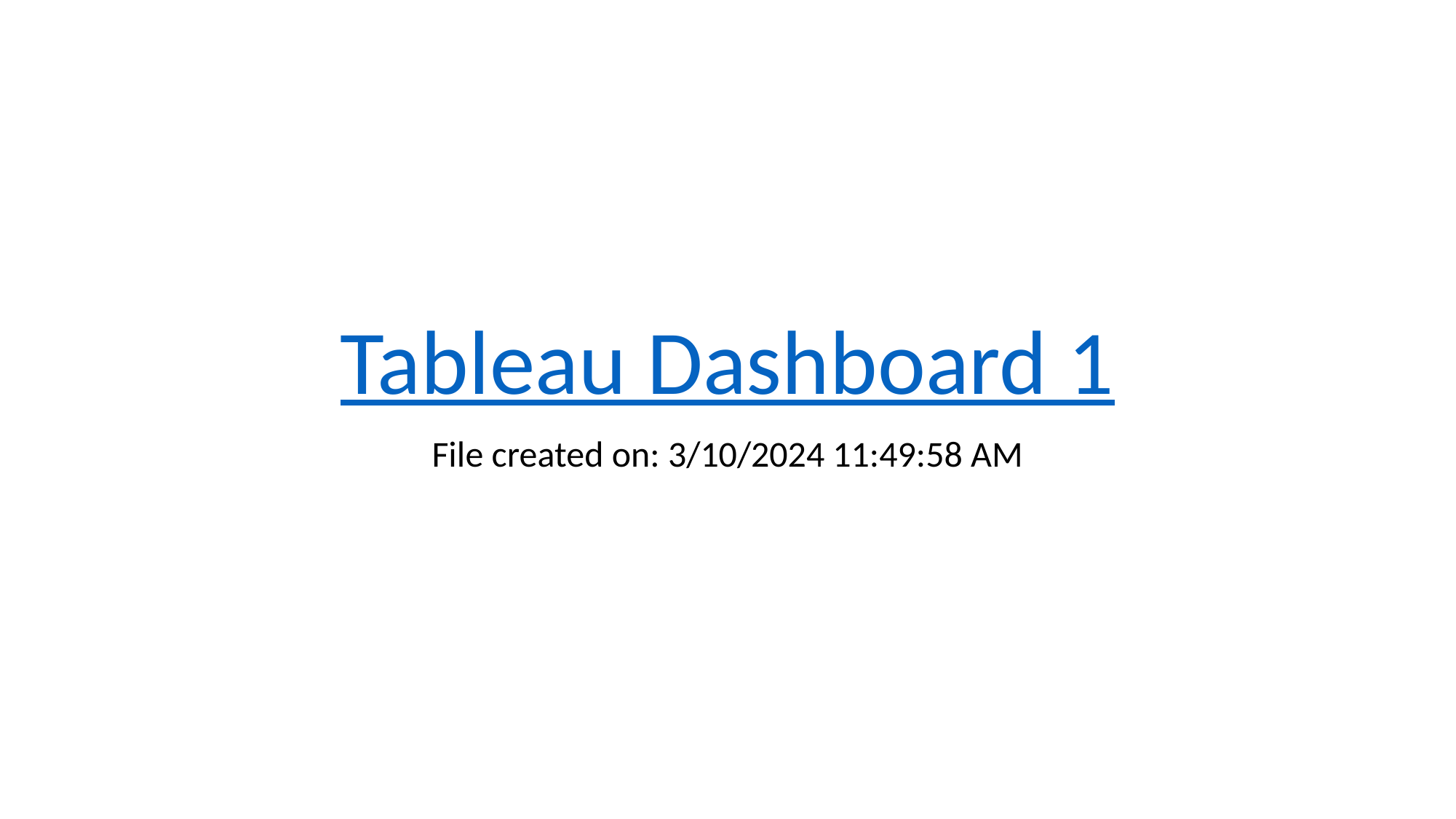

# Tableau Dashboard 1
File created on: 3/10/2024 11:49:58 AM